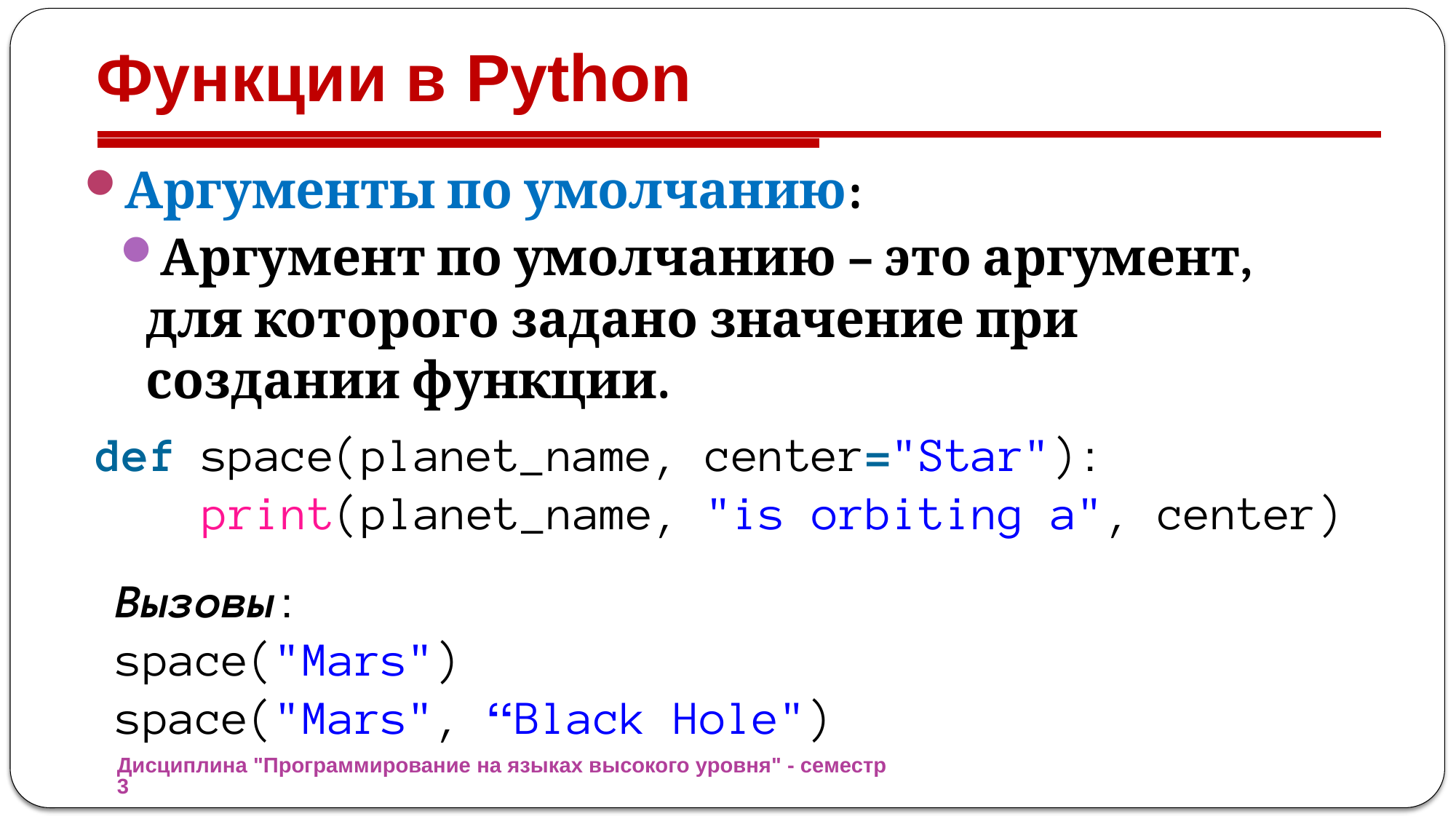

# Функции в Python
Аргументы по умолчанию:
Аргумент по умолчанию – это аргумент, для которого задано значение при создании функции.
def space(planet_name, center="Star"):
    print(planet_name, "is orbiting a", center)
Вызовы:
space("Mars")
space("Mars", “Black Hole")
Дисциплина "Программирование на языках высокого уровня" - семестр 3